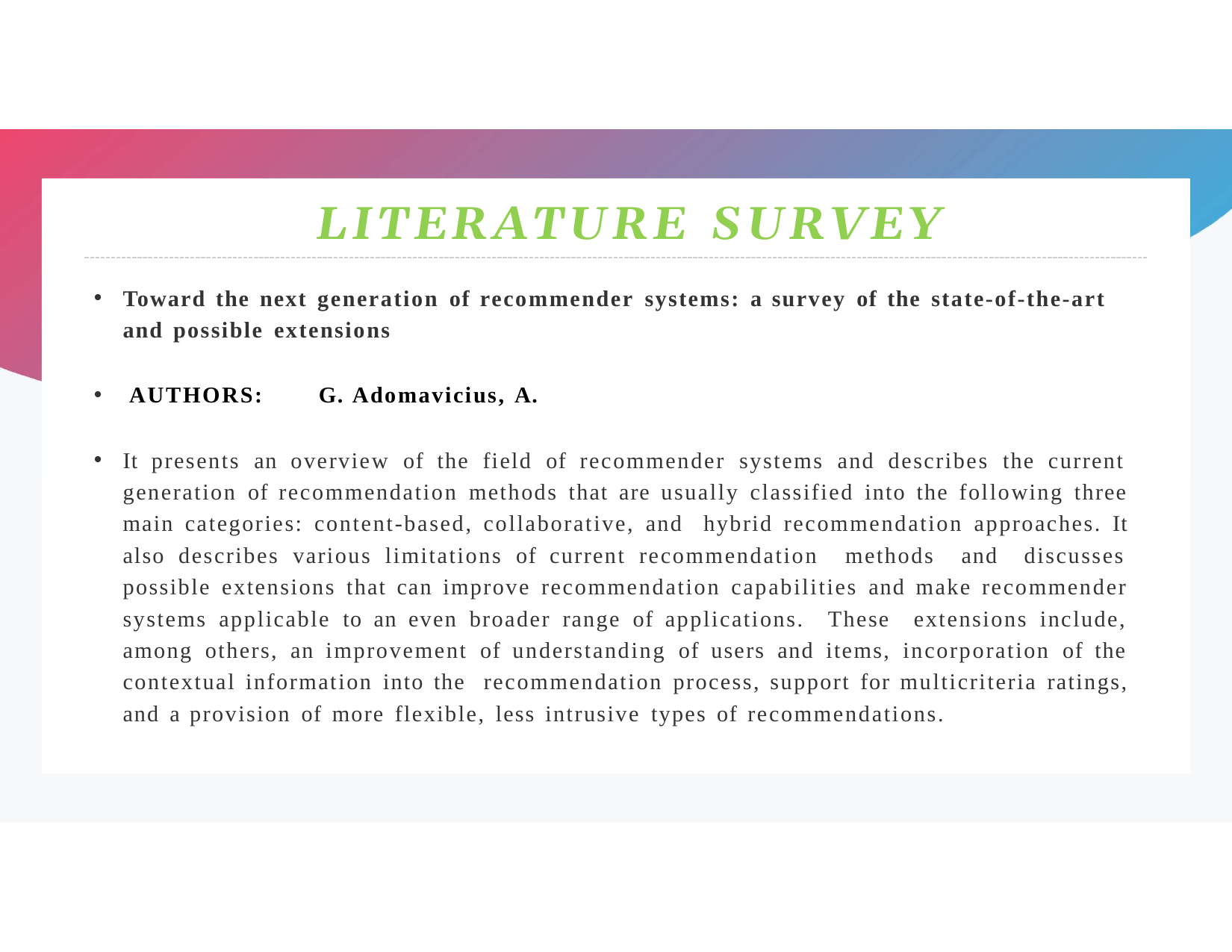

# LITERATURE	SURVEY
Toward the next generation of recommender systems: a survey of the state-of-the-art  and possible extensions

AUTHORS:	G. Adomavicius, A.

It presents an overview of the field of recommender systems and describes the current  generation of recommendation methods that are usually classified into the following three  main categories: content-based, collaborative, and  hybrid recommendation approaches. It  also describes various limitations of current recommendation  methods  and  discusses  possible extensions that can improve recommendation capabilities and make recommender  systems applicable to an even broader range of applications.  These  extensions include,  among others, an improvement of understanding of users and items, incorporation of the  contextual information into the  recommendation process, support for multicriteria ratings,  and a provision of more flexible, less intrusive types of recommendations.